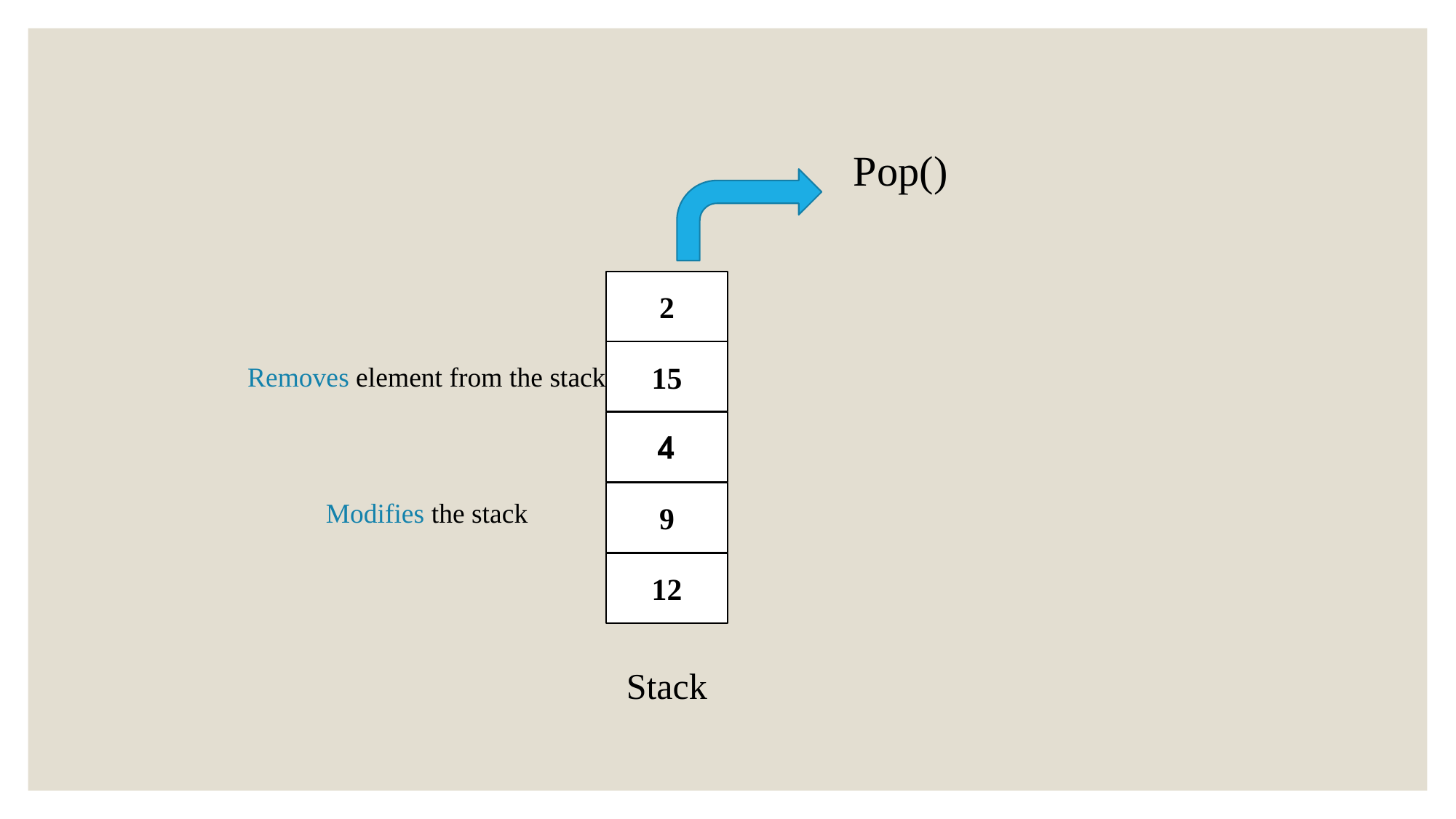

Pop()

2
15
Removes element from the stack
4
9
Modifies the stack
12
Stack